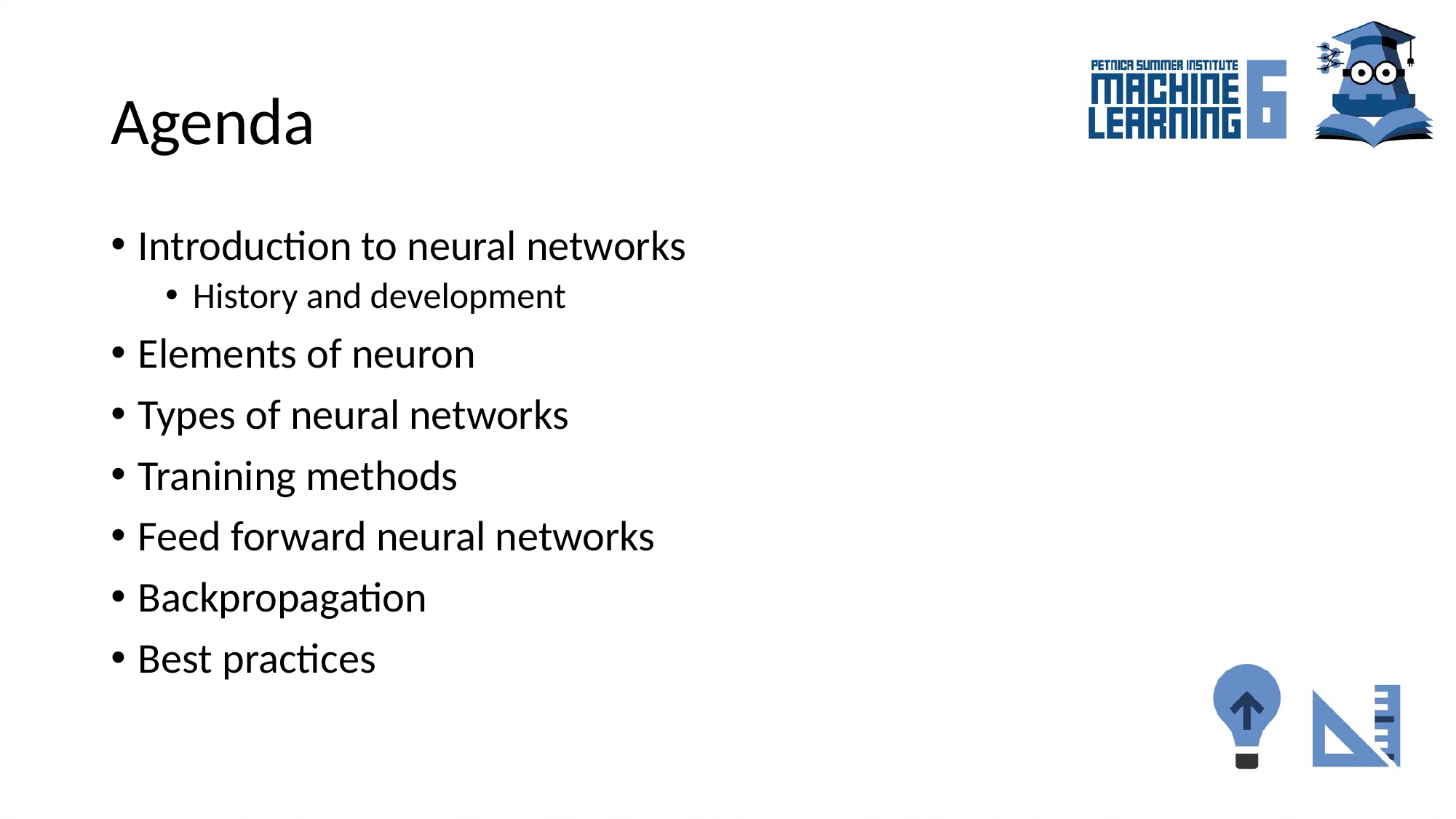

# Agenda
Introduction to neural networks
History and development
Elements of neuron
Types of neural networks
Tranining methods
Feed forward neural networks
Backpropagation
Best practices